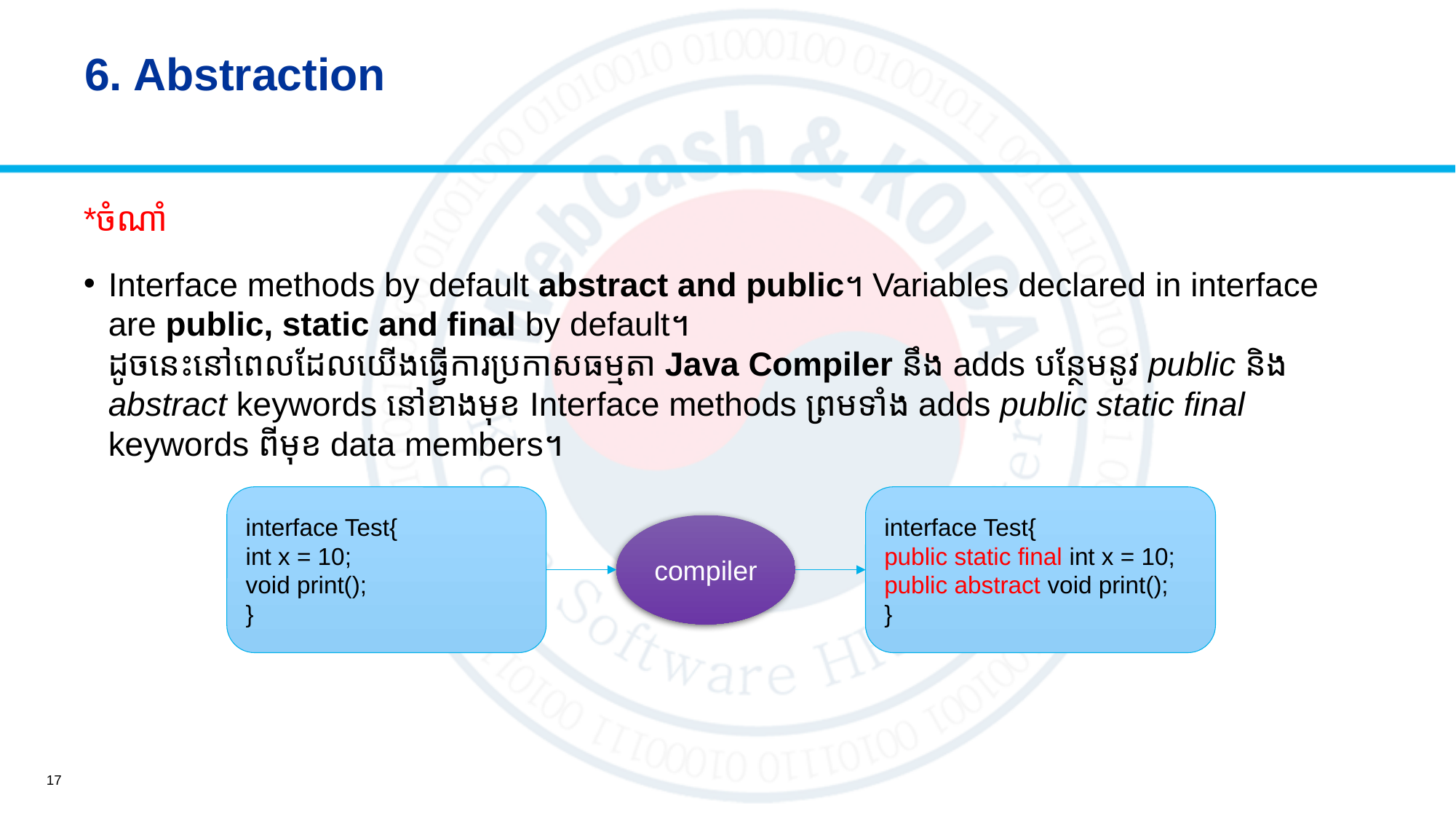

# 6. Abstraction
*ចំណាំ
Interface methods by default abstract and public។ Variables declared in interface are public, static and final by default។​
ដូចនេះនៅពេលដែលយើងធ្វើការប្រកាសធម្មតា Java Compiler នឹង adds បន្ថែមនូវ public និង abstract keywords នៅខាងមុខ Interface methods ព្រមទាំង adds public static final keywords ពីមុខ data members។
interface Test{
int x = 10;
void print();
}
interface Test{
public static final int x = 10;
public abstract void print();
}
compiler
17